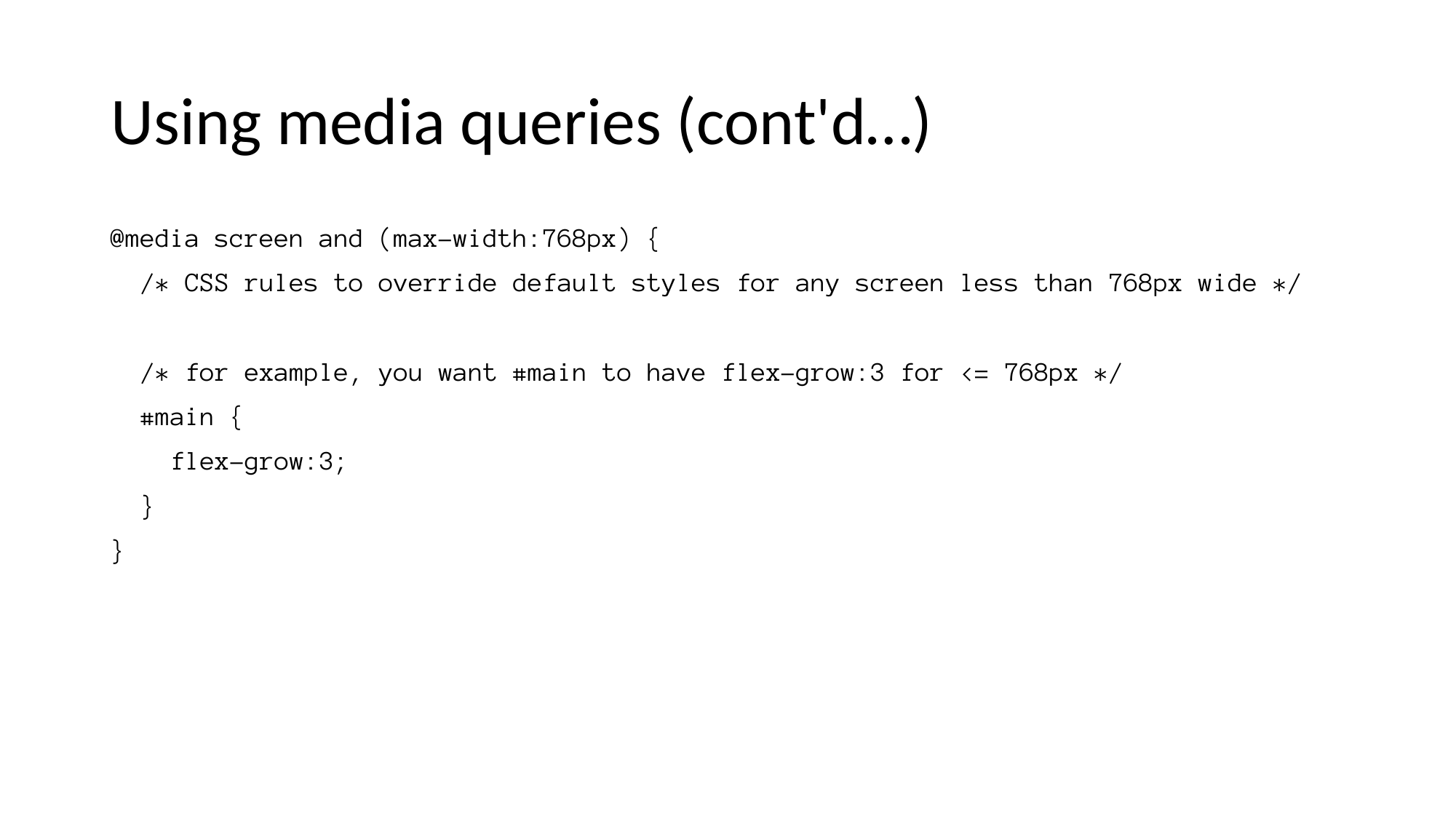

# Using media queries (cont'd…)
@media screen and (max-width:768px) {
  /* CSS rules to override default styles for any screen less than 768px wide */

  /* for example, you want #main to have flex-grow:3 for <= 768px */
  #main {
    flex-grow:3;
  }
}